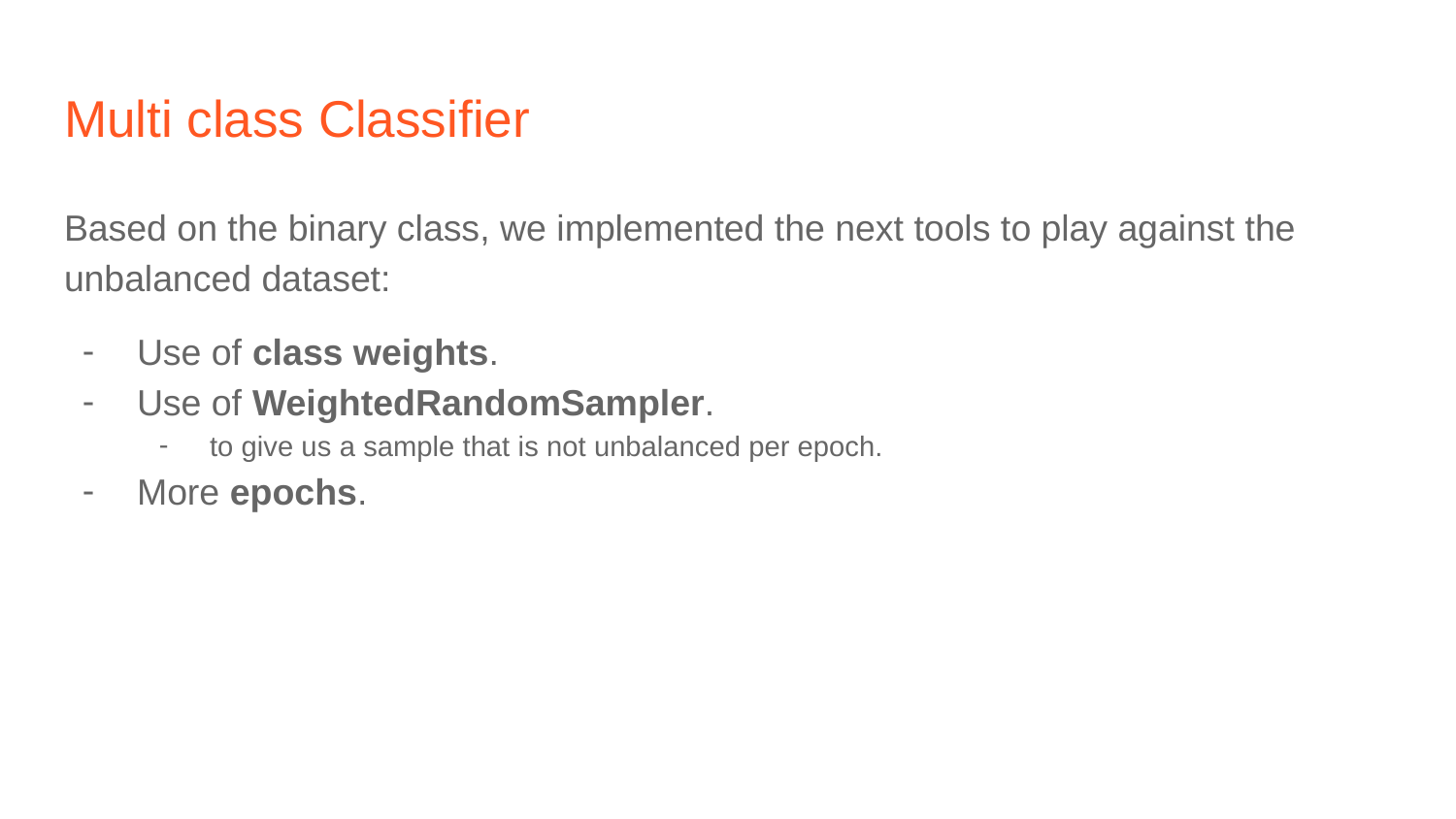

# Multi class Classifier
Based on the binary class, we implemented the next tools to play against the unbalanced dataset:
Use of class weights.
Use of WeightedRandomSampler.
to give us a sample that is not unbalanced per epoch.
More epochs.